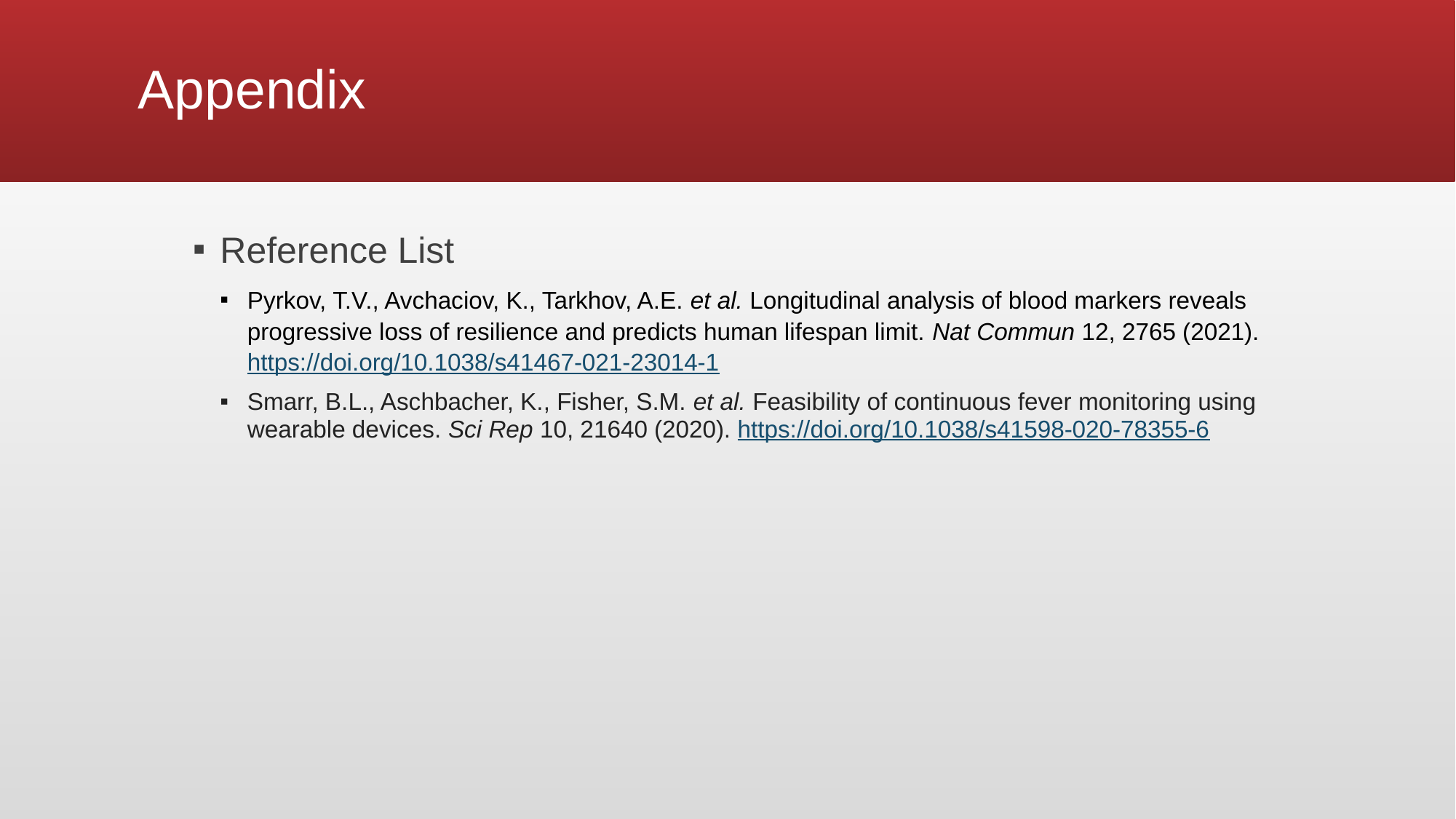

# Appendix
Reference List
Pyrkov, T.V., Avchaciov, K., Tarkhov, A.E. et al. Longitudinal analysis of blood markers reveals progressive loss of resilience and predicts human lifespan limit. Nat Commun 12, 2765 (2021). https://doi.org/10.1038/s41467-021-23014-1
Smarr, B.L., Aschbacher, K., Fisher, S.M. et al. Feasibility of continuous fever monitoring using wearable devices. Sci Rep 10, 21640 (2020). https://doi.org/10.1038/s41598-020-78355-6